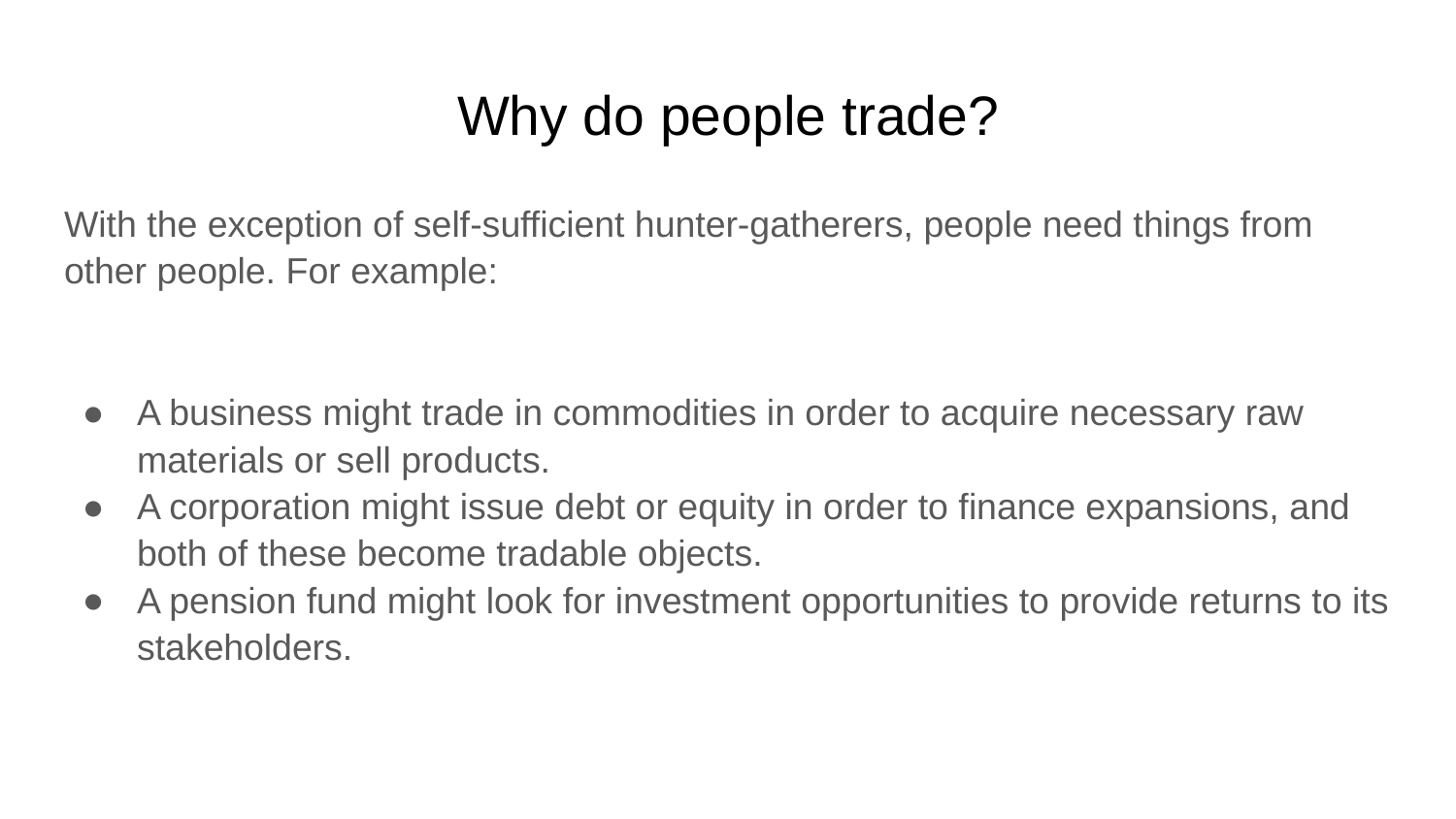

# Why do people trade?
With the exception of self-sufficient hunter-gatherers, people need things from other people. For example:

A business might trade in commodities in order to acquire necessary raw materials or sell products.
A corporation might issue debt or equity in order to finance expansions, and both of these become tradable objects.
A pension fund might look for investment opportunities to provide returns to its stakeholders.